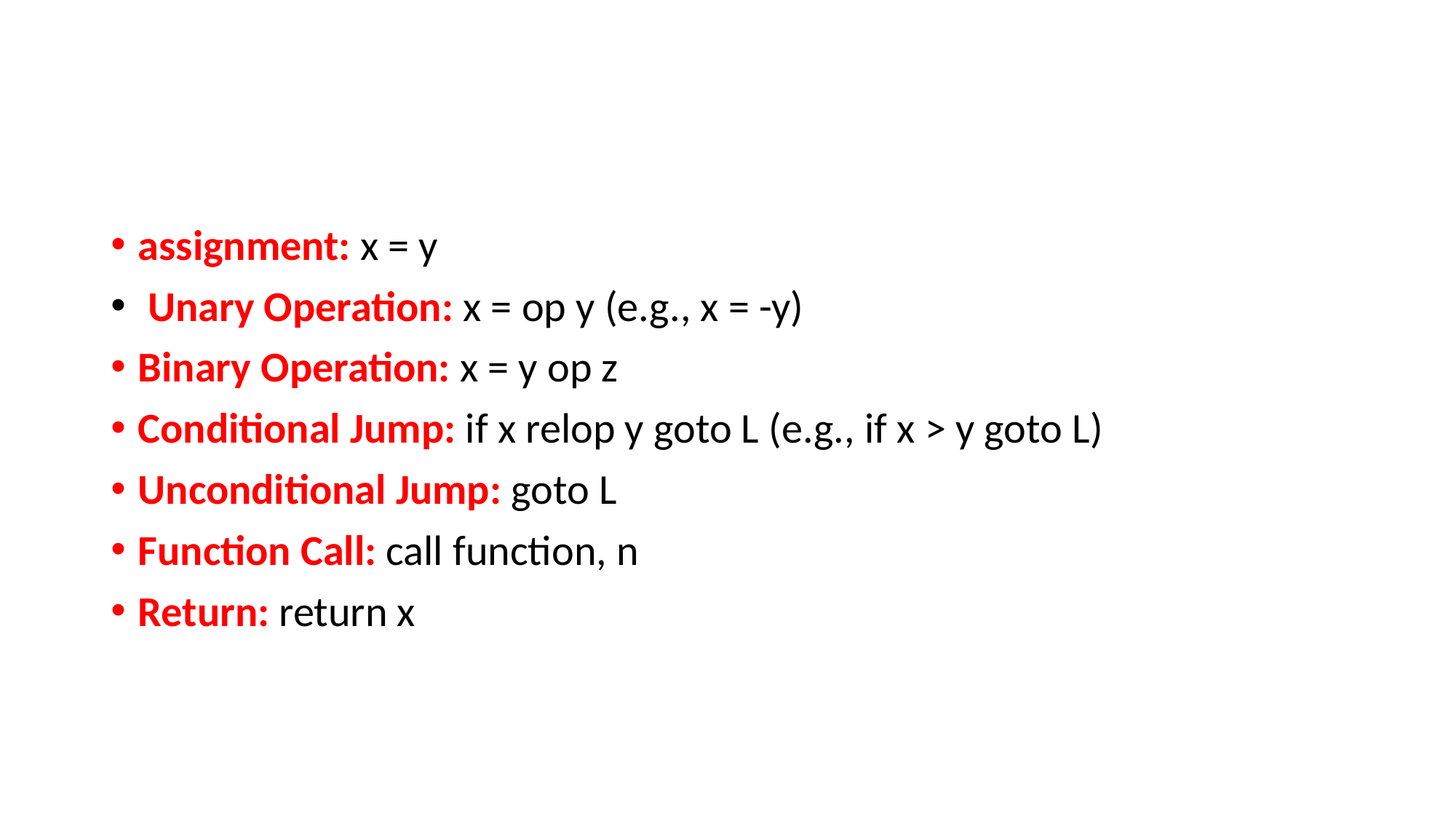

#
assignment: x = y
 Unary Operation: x = op y (e.g., x = -y)
Binary Operation: x = y op z
Conditional Jump: if x relop y goto L (e.g., if x > y goto L)
Unconditional Jump: goto L
Function Call: call function, n
Return: return x